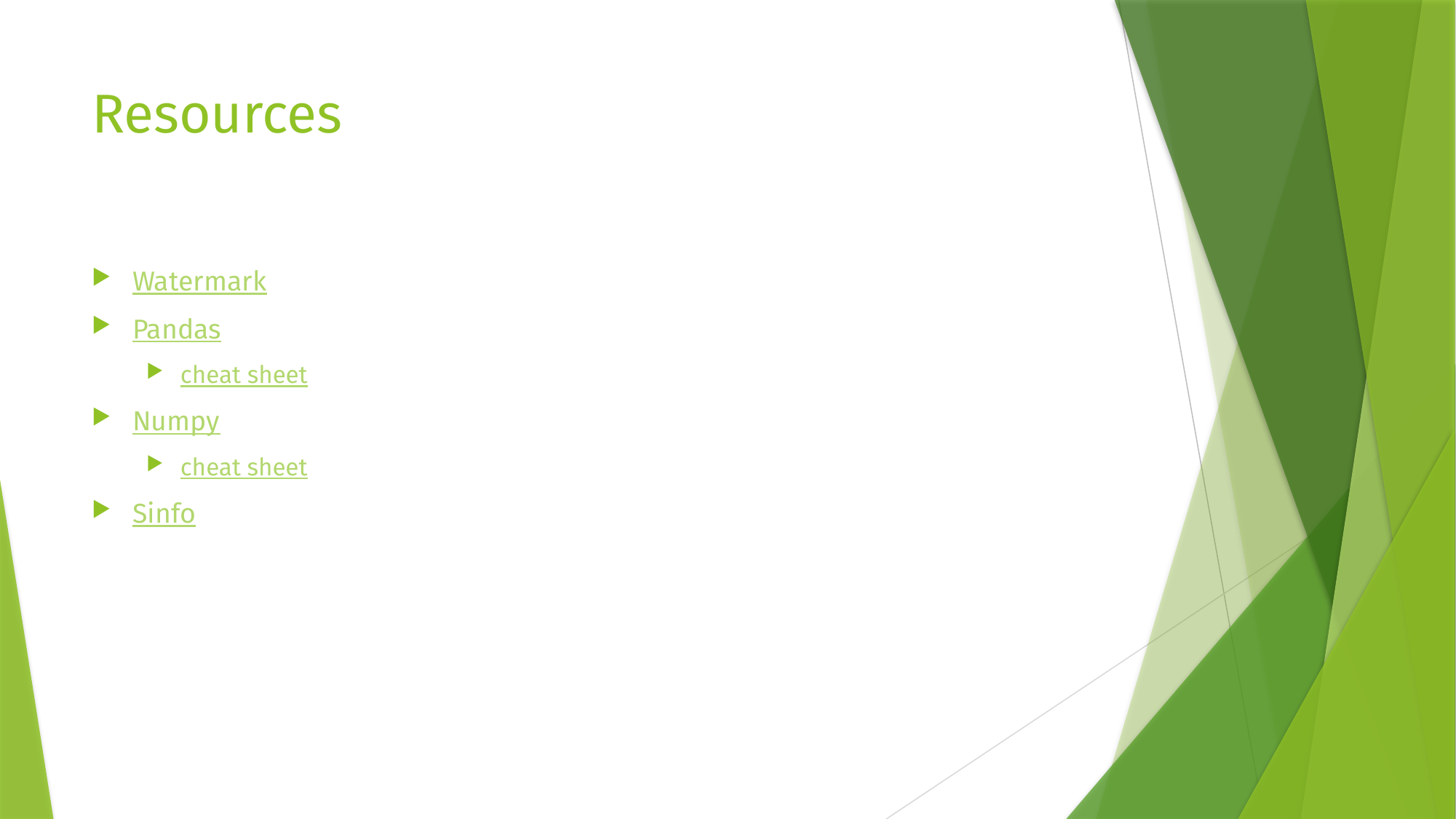

# Resources
Watermark
Pandas
cheat sheet
Numpy
cheat sheet
Sinfo